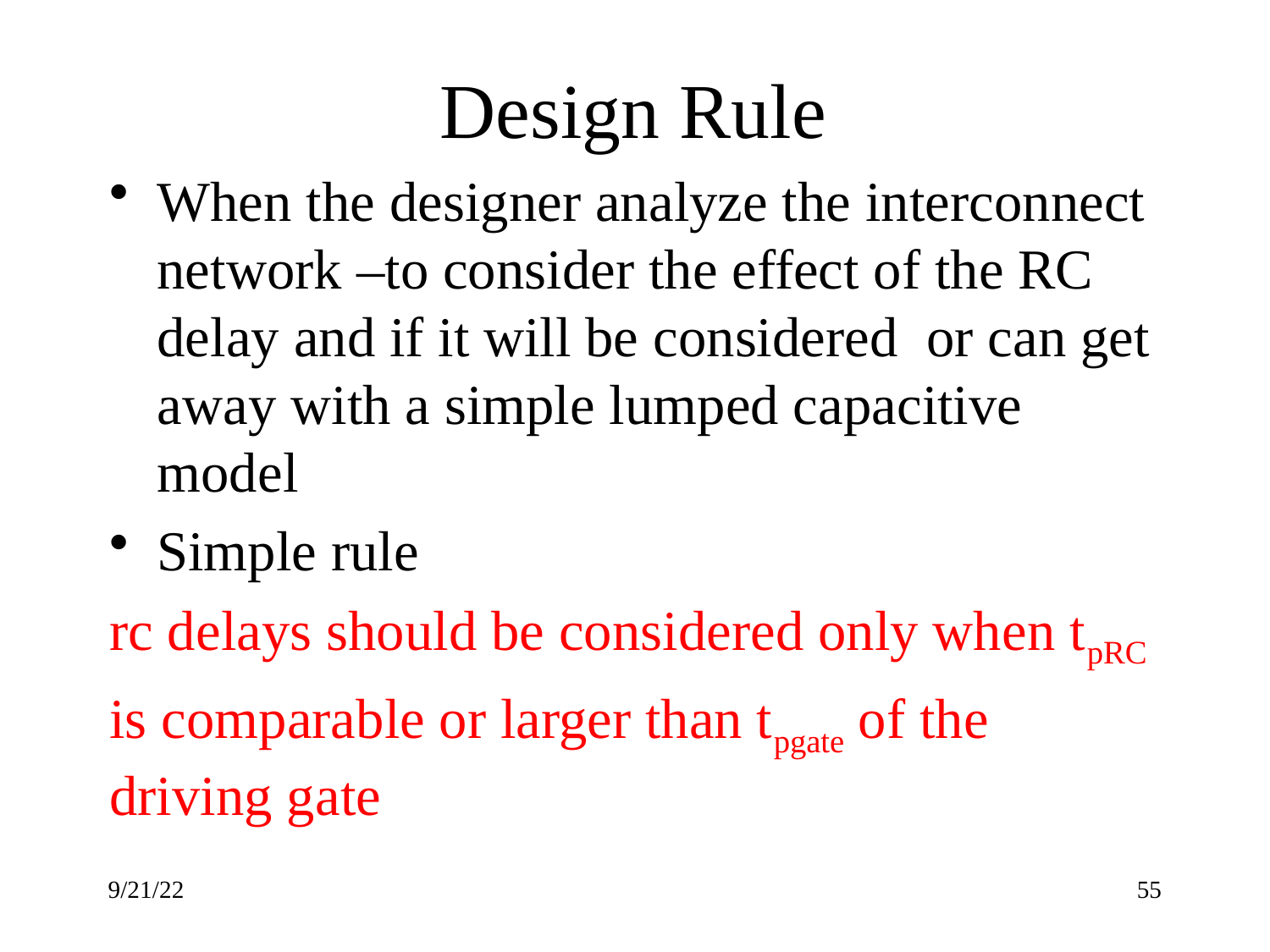

# Design Rule
When the designer analyze the interconnect network –to consider the effect of the RC delay and if it will be considered  or can get away with a simple lumped capacitive model
Simple rule
rc delays should be considered only when tpRC
is comparable or larger than tpgate of the driving gate
9/21/22
55